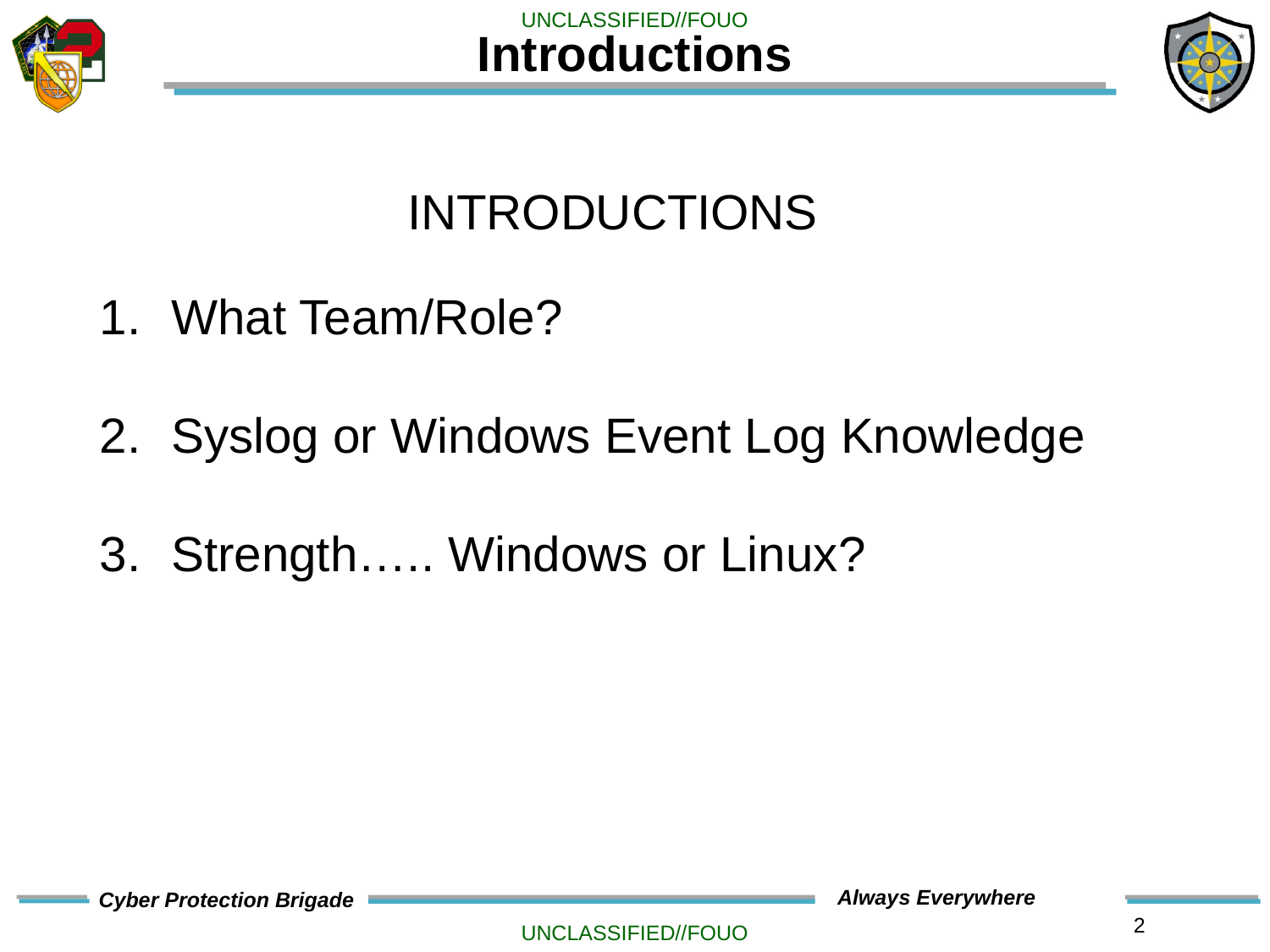

# Introductions
INTRODUCTIONS

What Team/Role?

Syslog or Windows Event Log Knowledge

Strength….. Windows or Linux?